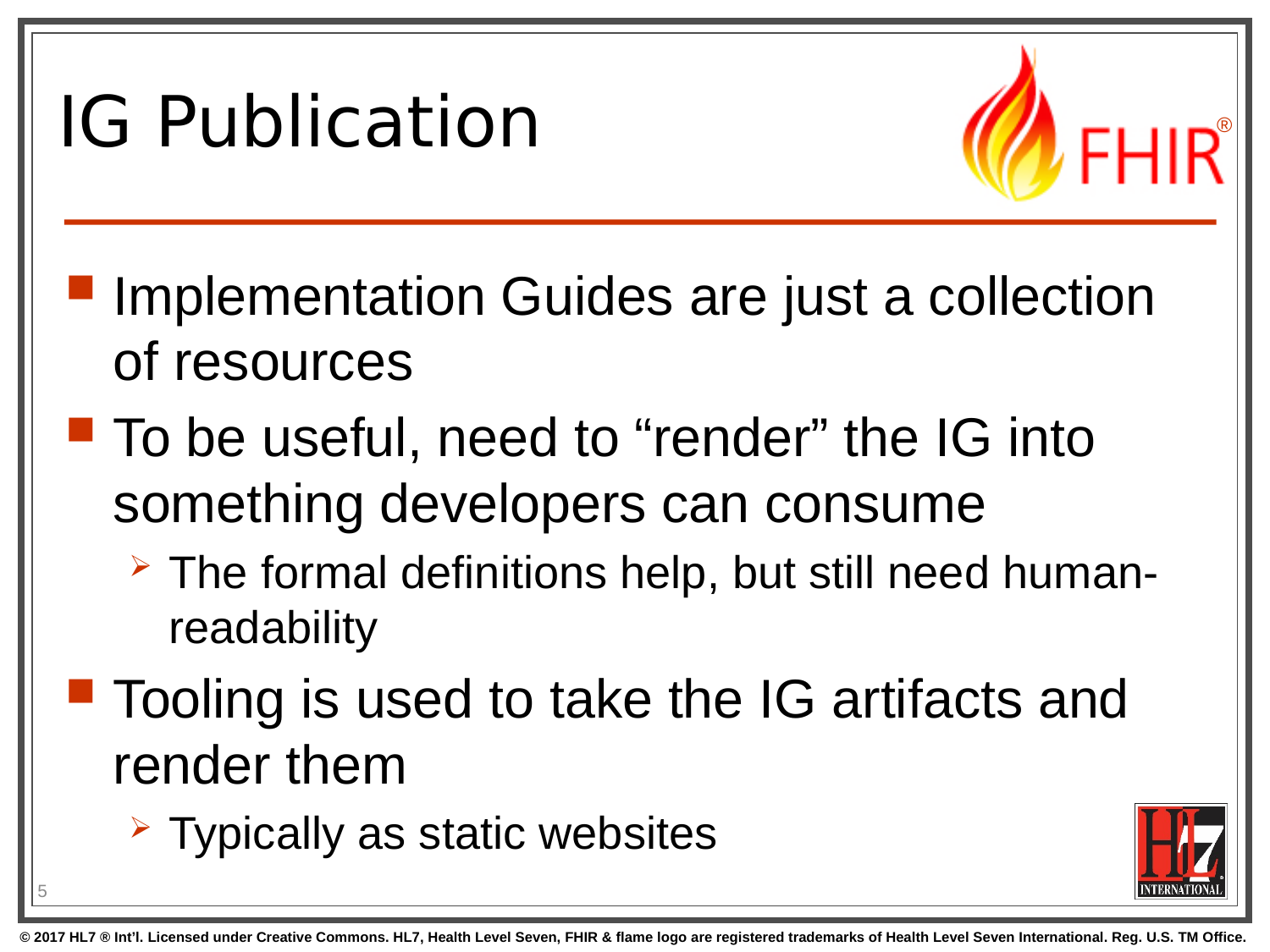

# IG Publication
Implementation Guides are just a collection of resources
To be useful, need to “render” the IG into something developers can consume
The formal definitions help, but still need human-readability
Tooling is used to take the IG artifacts and render them
Typically as static websites
5